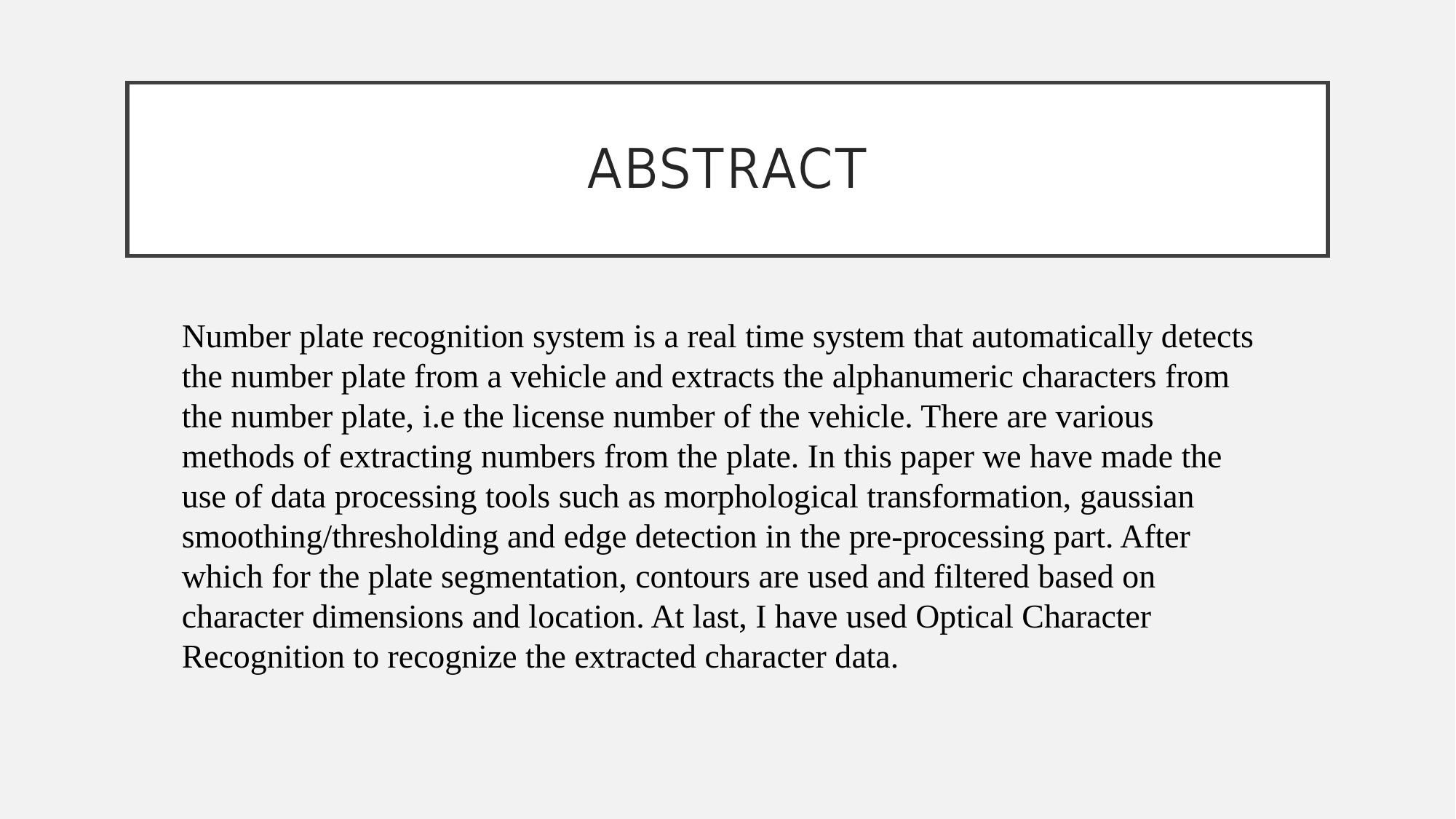

# Abstract
Number plate recognition system is a real time system that automatically detects the number plate from a vehicle and extracts the alphanumeric characters from the number plate, i.e the license number of the vehicle. There are various methods of extracting numbers from the plate. In this paper we have made the use of data processing tools such as morphological transformation, gaussian smoothing/thresholding and edge detection in the pre-processing part. After which for the plate segmentation, contours are used and filtered based on character dimensions and location. At last, I have used Optical Character Recognition to recognize the extracted character data.